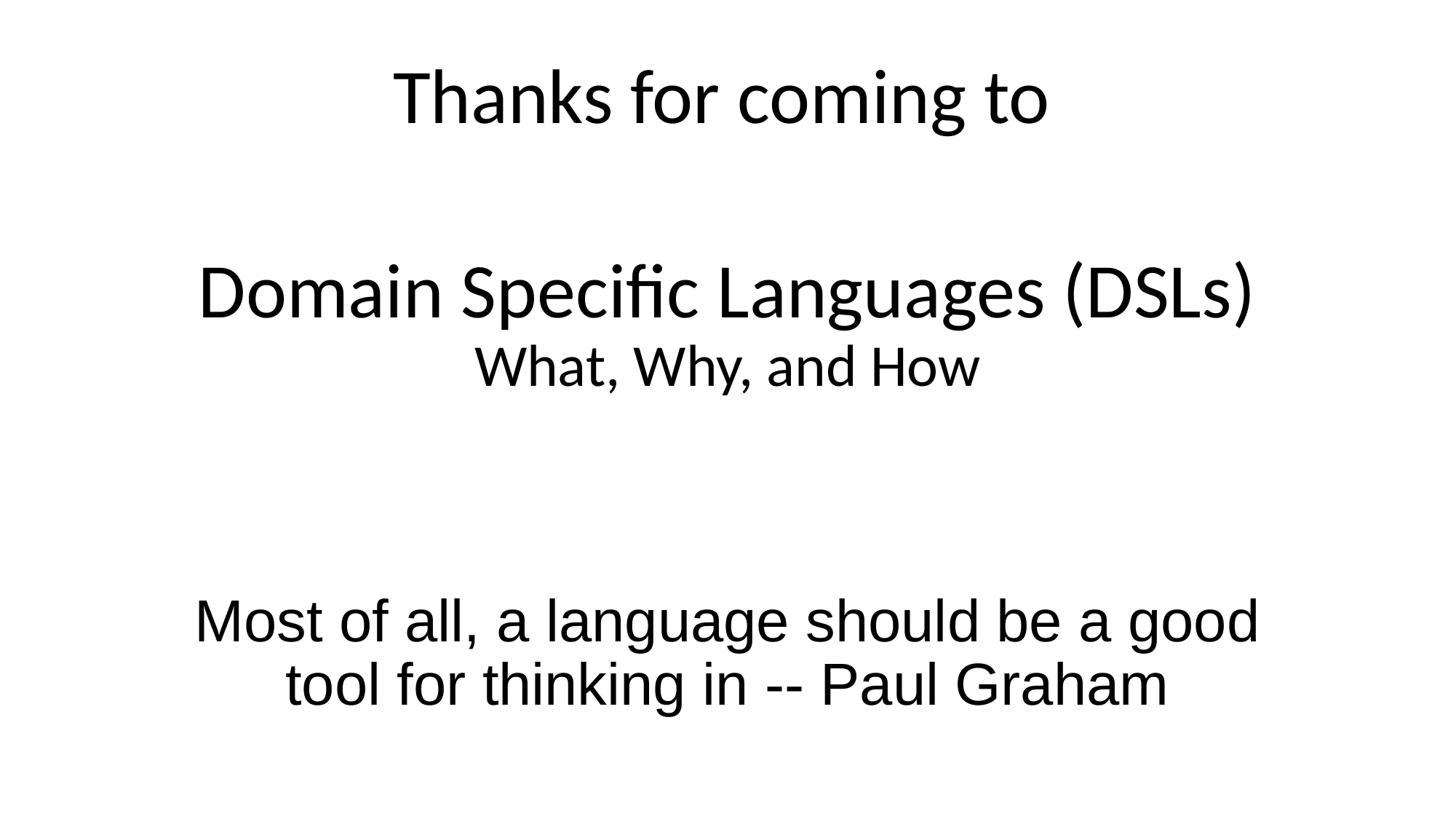

Thanks for coming to

Domain Specific Languages (DSLs)
What, Why, and How

Most of all, a language should be a good tool for thinking in -- Paul Graham